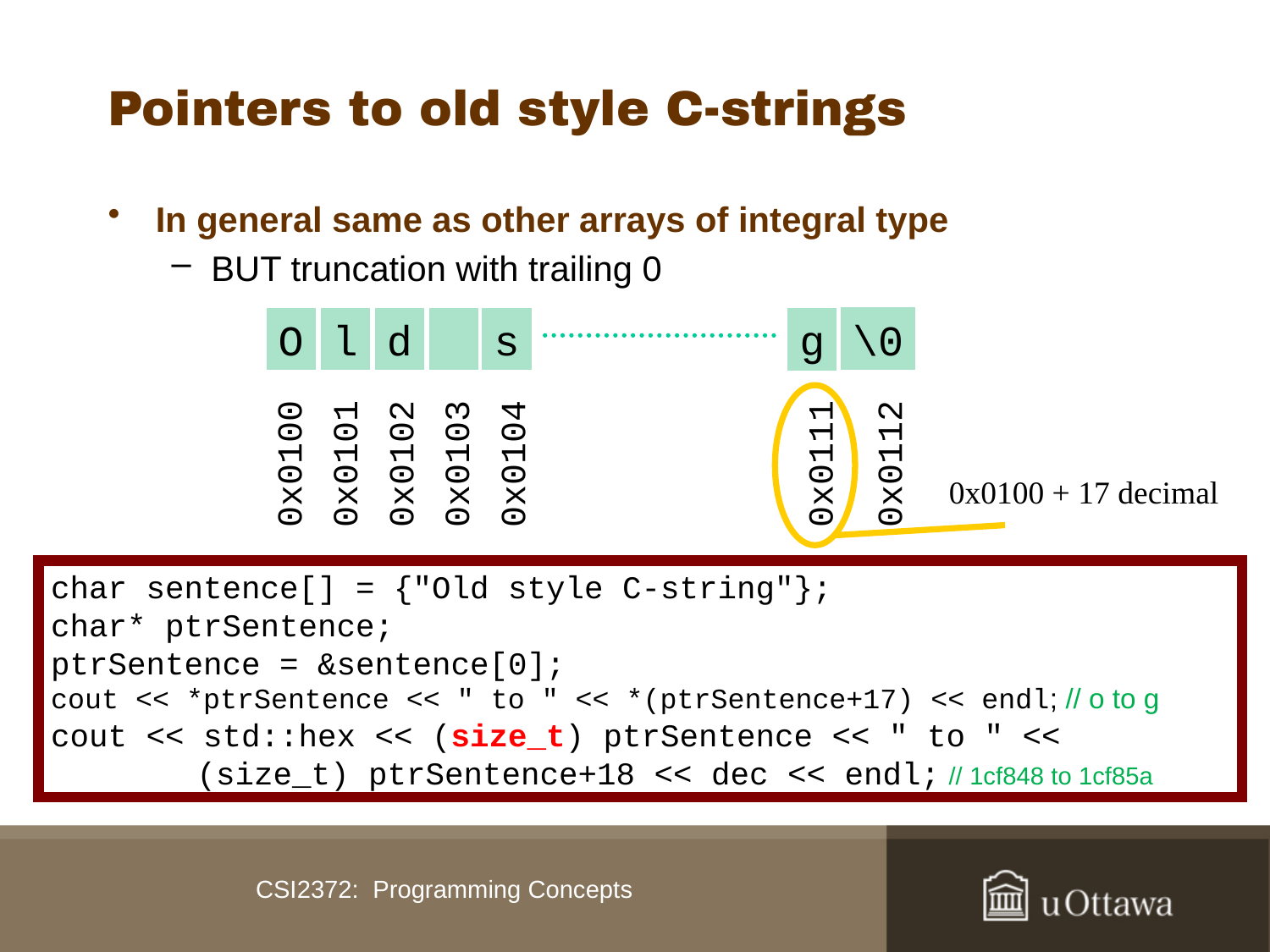

# Pointers to old style C-strings
In general same as other arrays of integral type
BUT truncation with trailing 0
\0
O
l
d

s
g

0x0100
0x0101
0x0102
0x0103
0x0104
0x0111
0x0112
0x0100 + 17 decimal

char sentence[] = {"Old style C-string"};
char* ptrSentence;
ptrSentence = &sentence[0];
cout << *ptrSentence << " to " << *(ptrSentence+17) << endl; // o to g
cout << std::hex << (size_t) ptrSentence << " to " << 	 	 (size_t) ptrSentence+18 << dec << endl; // 1cf848 to 1cf85a
CSI2372:  Programming Concepts